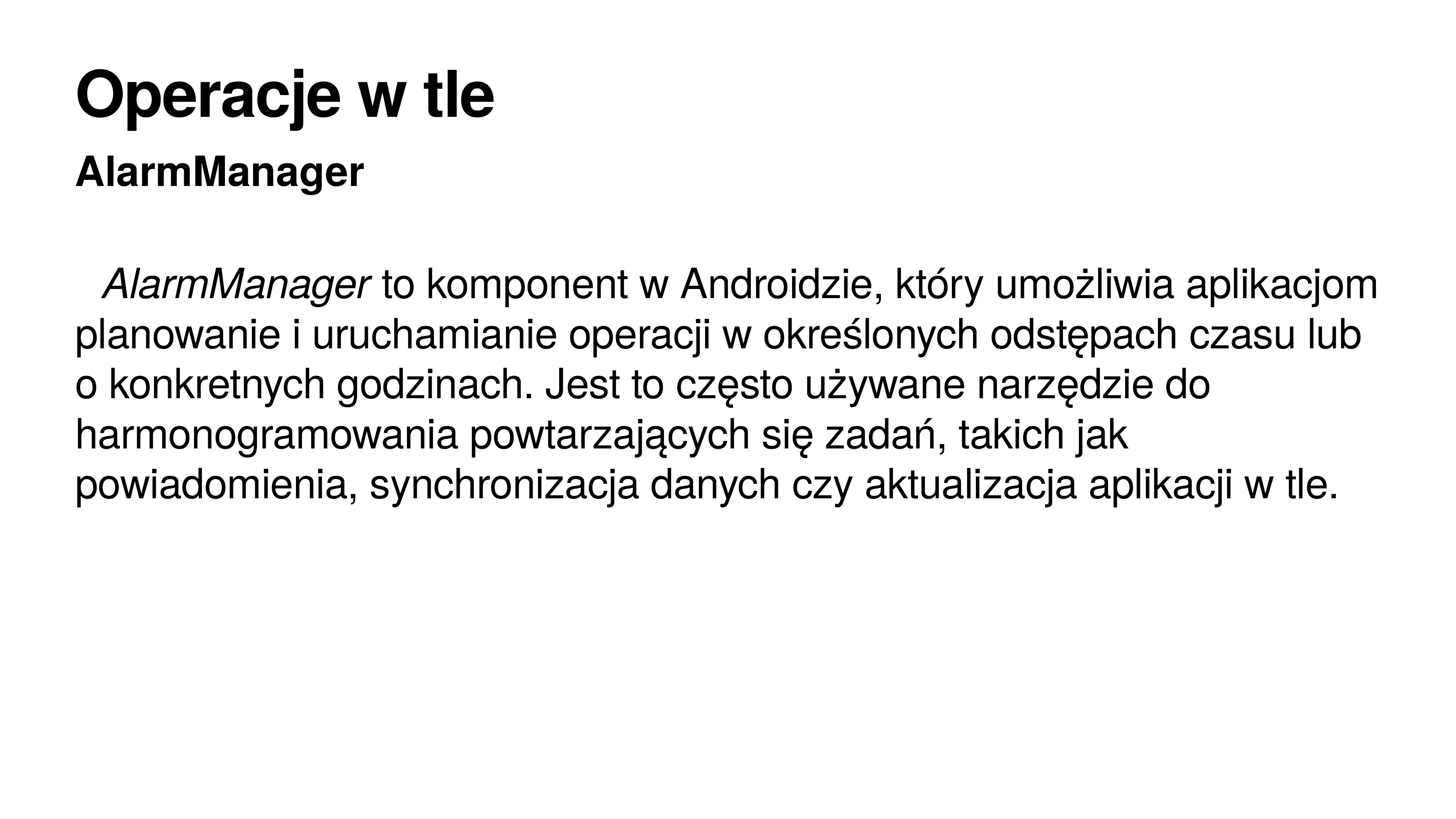

# Operacje w tle
AlarmManager
AlarmManager to komponent w Androidzie, który umożliwia aplikacjom planowanie i uruchamianie operacji w określonych odstępach czasu lub o konkretnych godzinach. Jest to często używane narzędzie do harmonogramowania powtarzających się zadań, takich jak powiadomienia, synchronizacja danych czy aktualizacja aplikacji w tle.